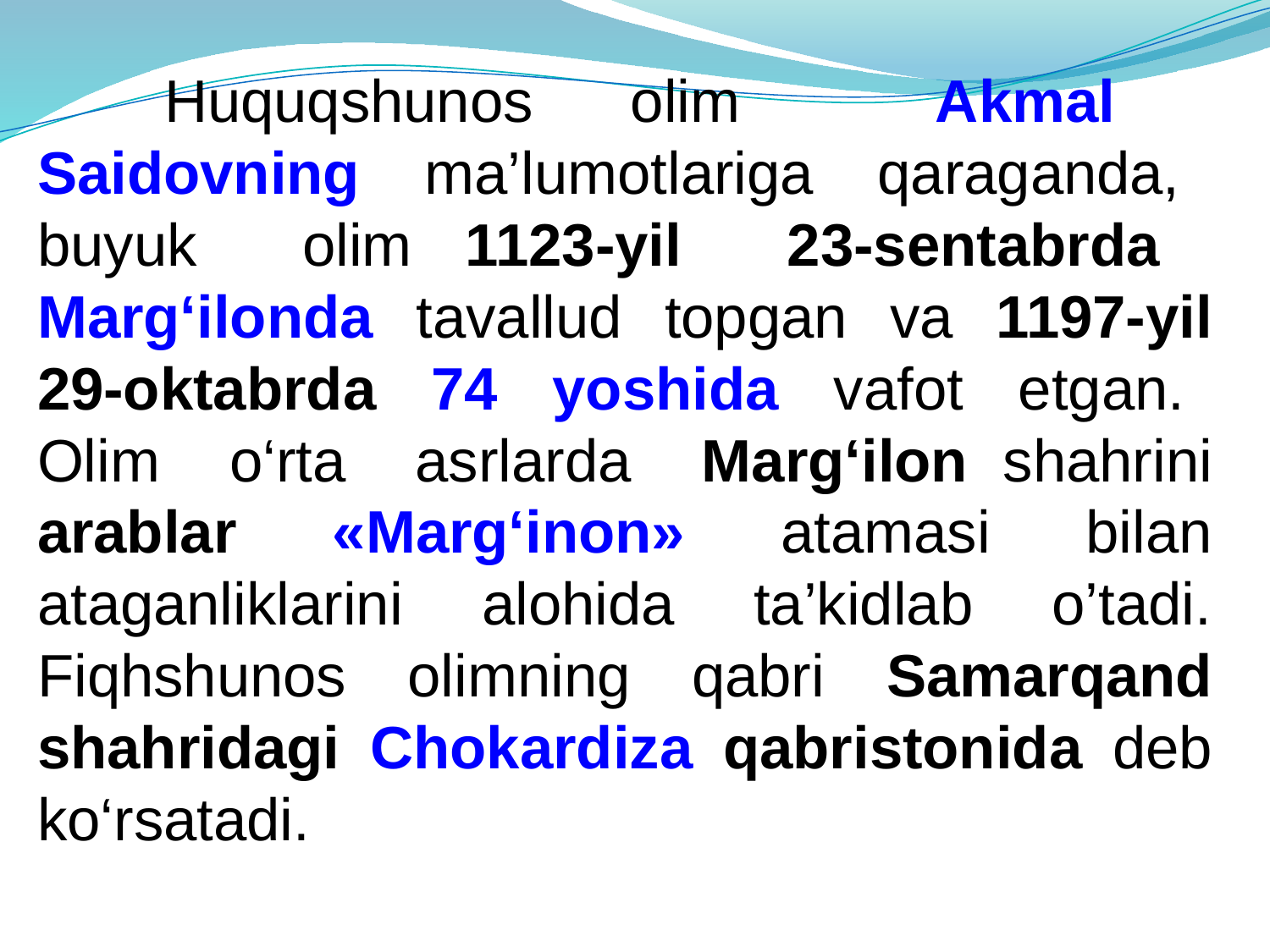

Huquqshunos olim  Akmal  Saidovning  ma’lumotlariga  qaraganda,  buyuk  olim 1123-yil  23-sеntabrda  Marg‘ilonda  tavallud  topgan  va  1197-yil 29-oktabrda  74  yoshida  vafot  etgan.  Olim  o‘rta  asrlarda  Marg‘ilon shahrini arablar «Marg‘inon» atamasi bilan ataganliklarini alohida ta’kidlab o’tadi. Fiqhshunos olimning qabri Samarqand shahridagi Chokardiza qabristonida dеb ko‘rsatadi.